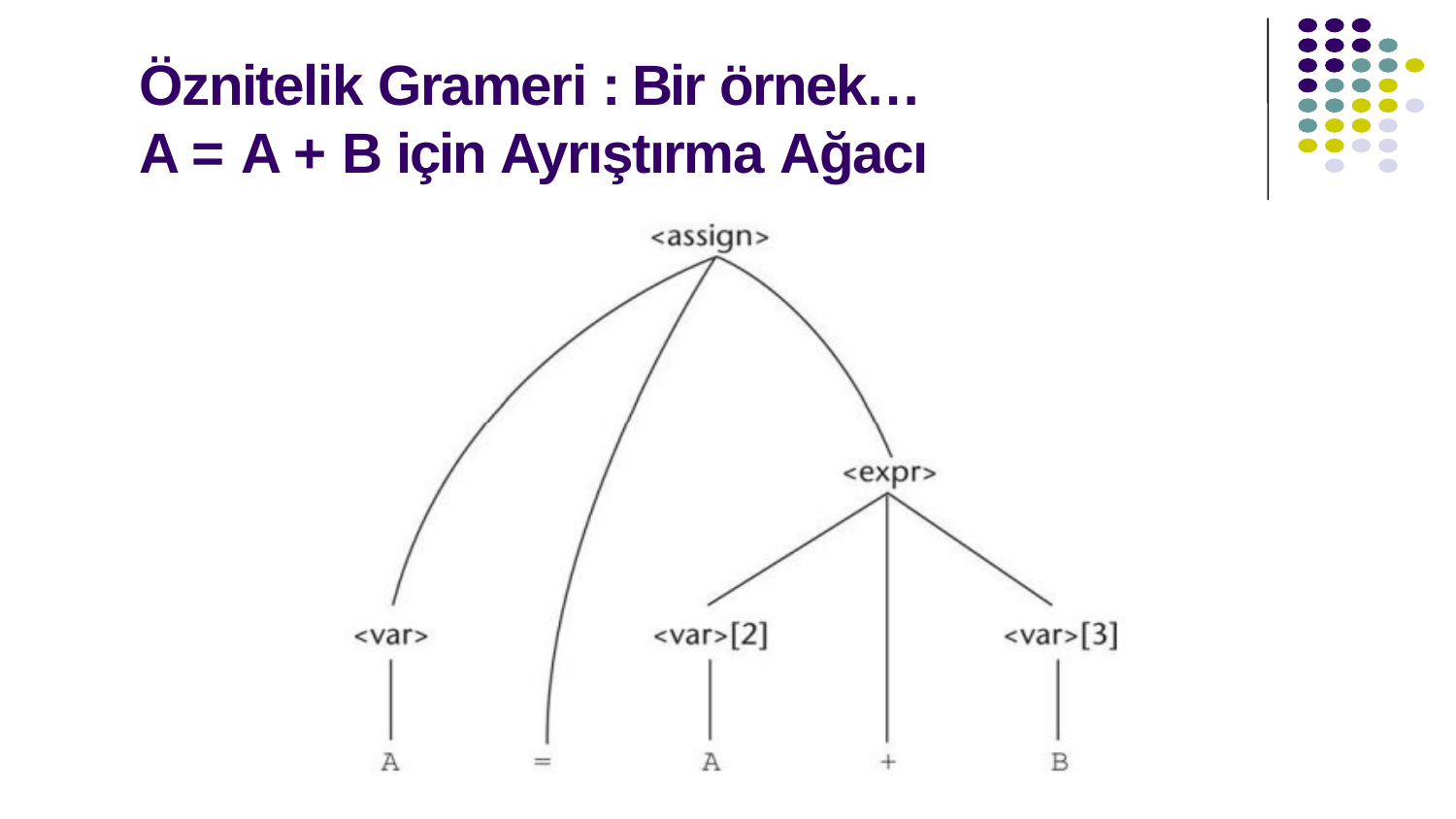

# Öznitelik Grameri : Bir örnek… A = A + B için Ayrıştırma Ağacı